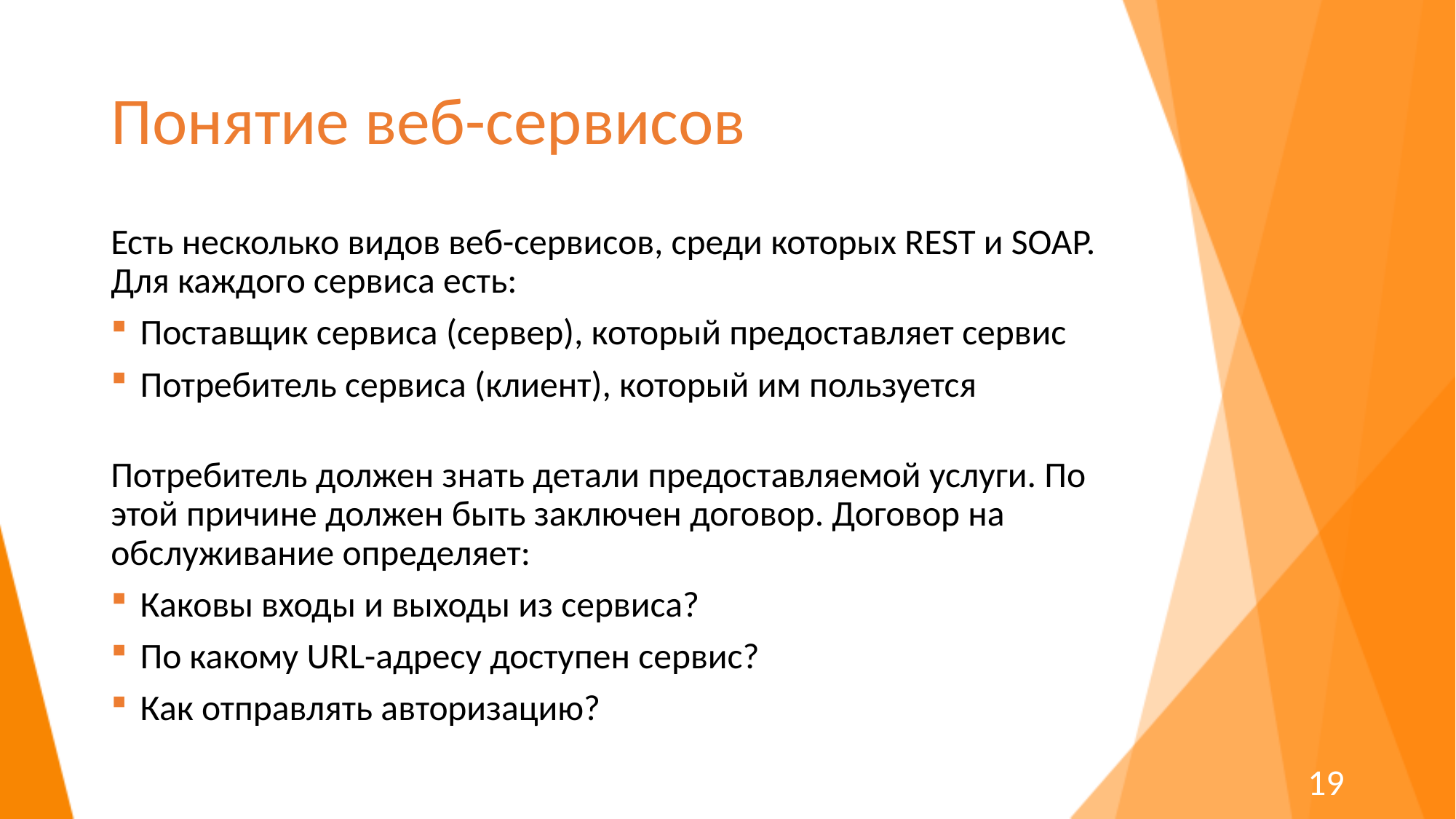

# Понятие веб-сервисов
Есть несколько видов веб-сервисов, среди которых REST и SOAP. Для каждого сервиса есть:
Поставщик сервиса (сервер), который предоставляет сервис
Потребитель сервиса (клиент), который им пользуется
Потребитель должен знать детали предоставляемой услуги. По этой причине должен быть заключен договор. Договор на обслуживание определяет:
Каковы входы и выходы из сервиса?
По какому URL-адресу доступен сервис?
Как отправлять авторизацию?
19